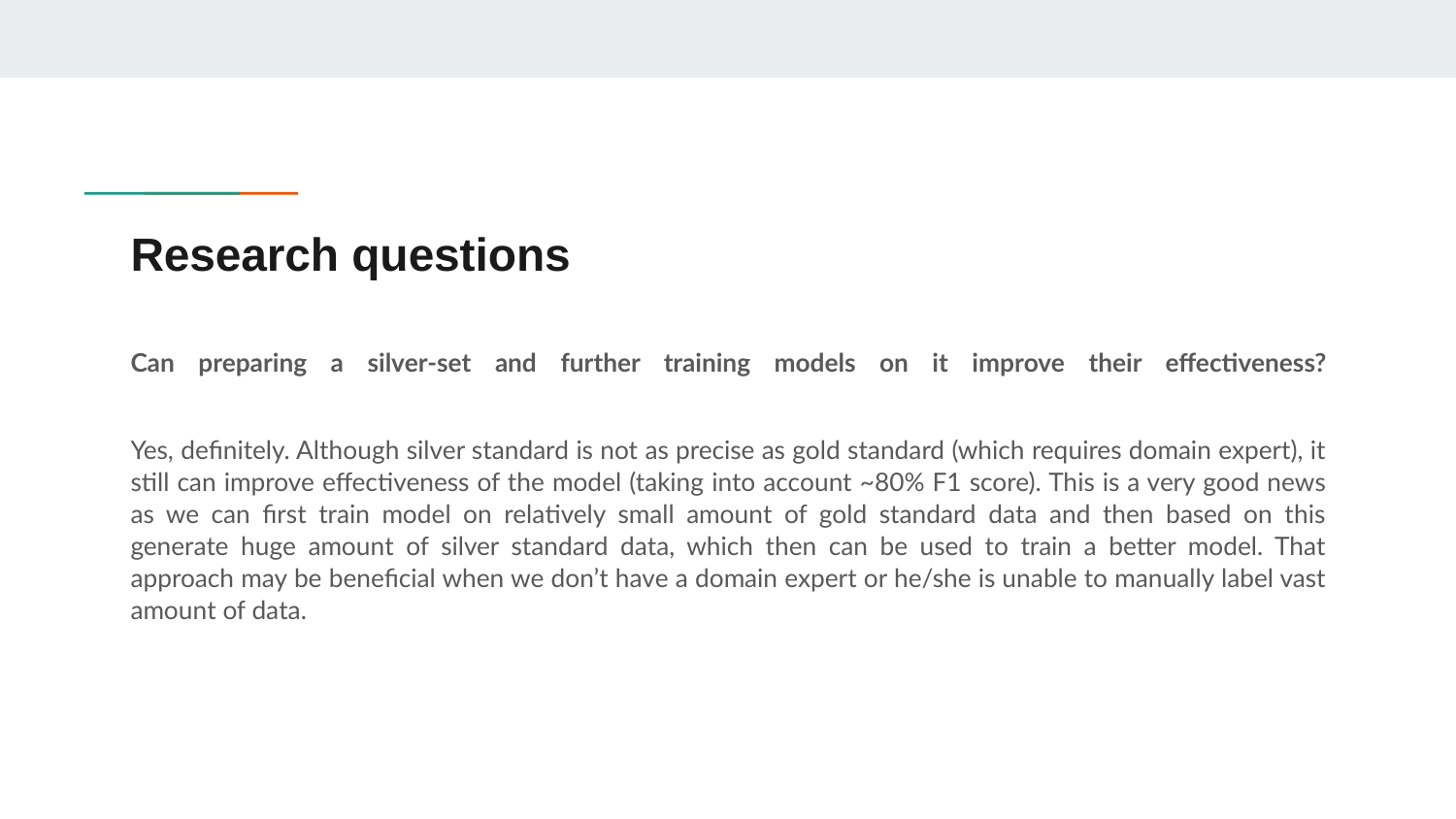

# Research questions
Can preparing a silver-set and further training models on it improve their effectiveness?
Yes, definitely. Although silver standard is not as precise as gold standard (which requires domain expert), it still can improve effectiveness of the model (taking into account ~80% F1 score). This is a very good news as we can first train model on relatively small amount of gold standard data and then based on this generate huge amount of silver standard data, which then can be used to train a better model. That approach may be beneficial when we don’t have a domain expert or he/she is unable to manually label vast amount of data.